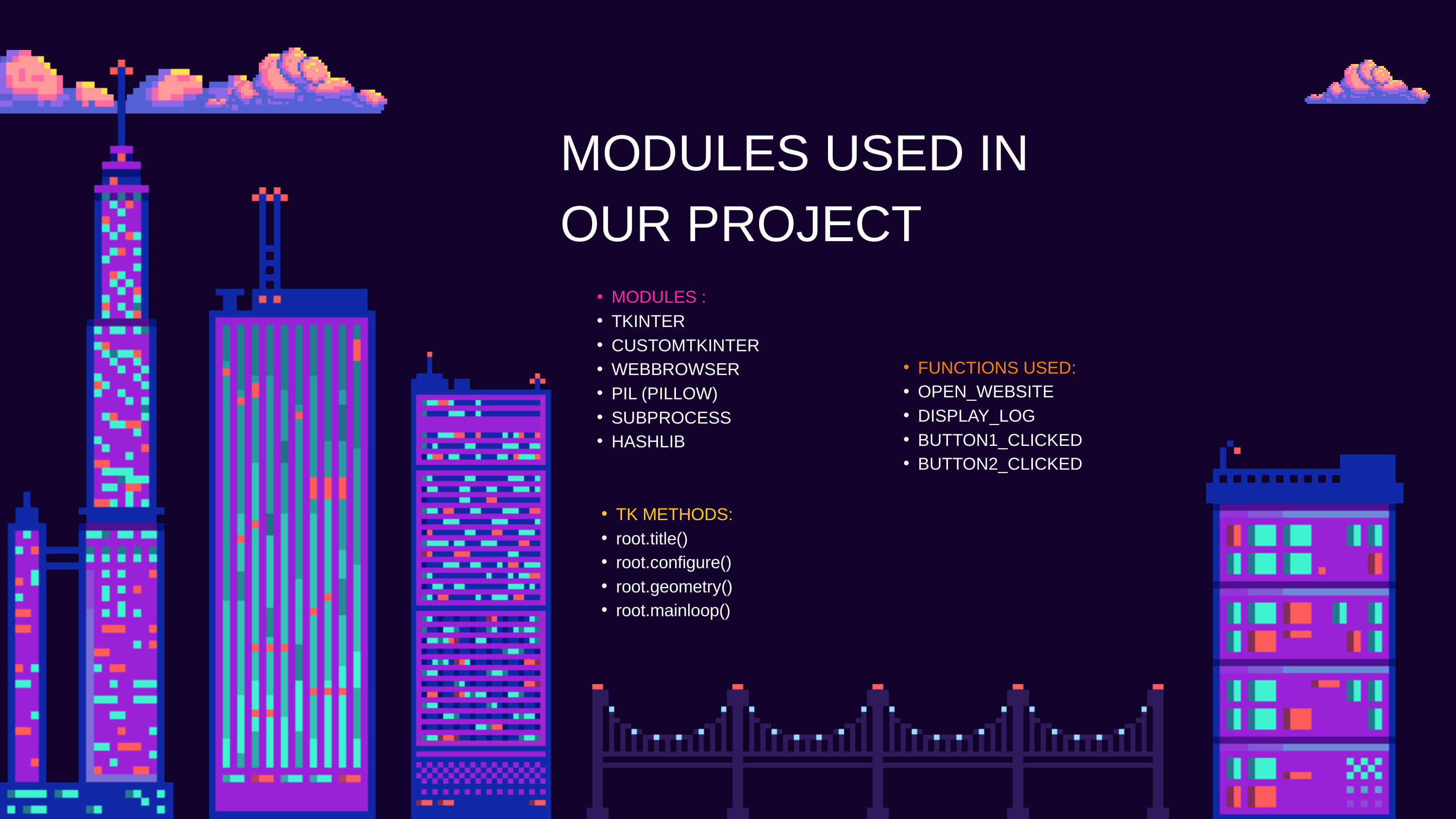

MODULES USED IN OUR PROJECT

MODULES :
TKINTER
CUSTOMTKINTER
WEBBROWSER
PIL (PILLOW)
SUBPROCESS
HASHLIB

FUNCTIONS USED:
OPEN_WEBSITE
DISPLAY_LOG
BUTTON1_CLICKED
BUTTON2_CLICKED

TK METHODS:
root.title()
root.configure()
root.geometry()
root.mainloop()